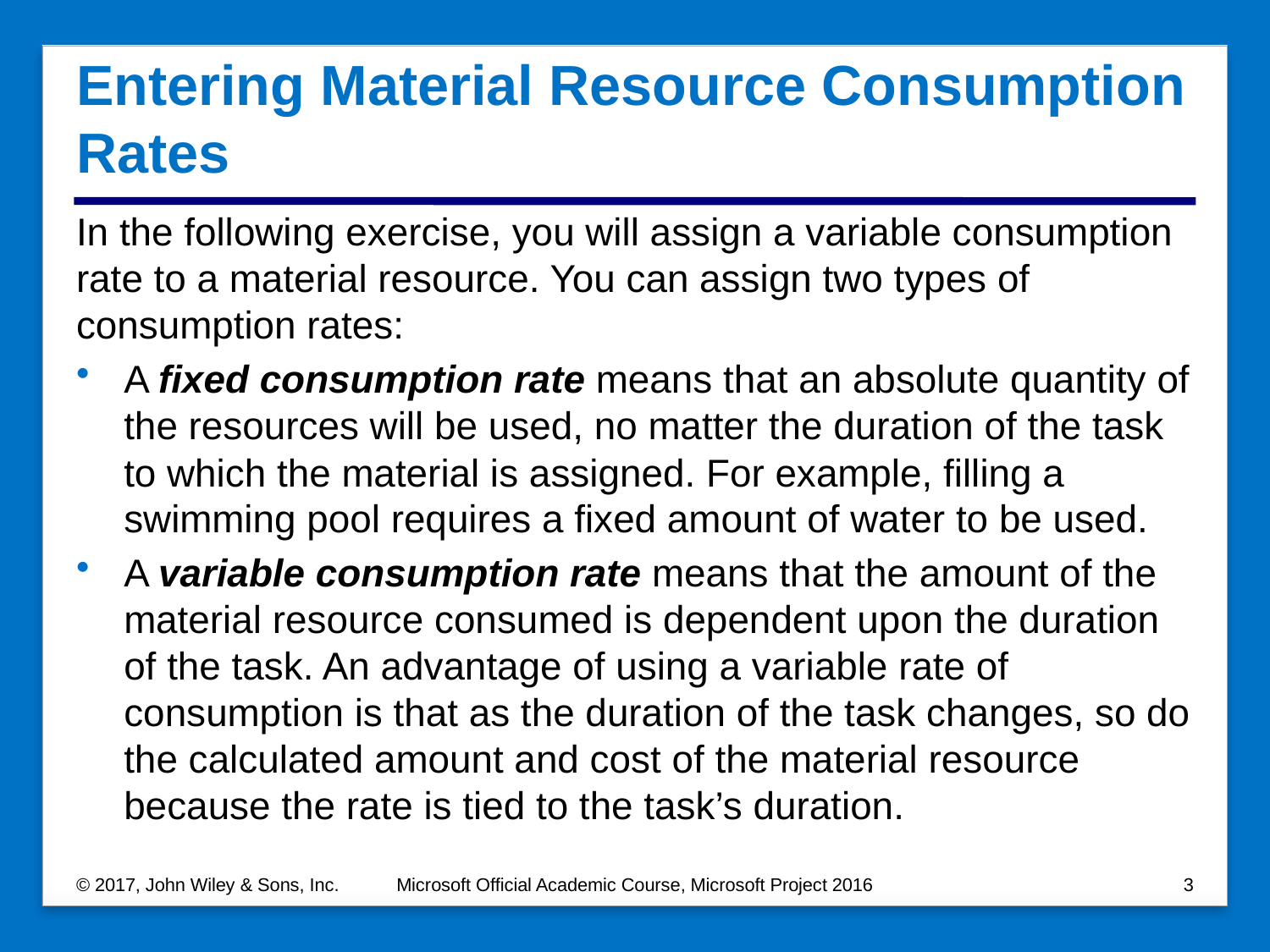

# Entering Material Resource Consumption Rates
In the following exercise, you will assign a variable consumption rate to a material resource. You can assign two types of consumption rates:
A fixed consumption rate means that an absolute quantity of the resources will be used, no matter the duration of the task to which the material is assigned. For example, filling a swimming pool requires a fixed amount of water to be used.
A variable consumption rate means that the amount of the material resource consumed is dependent upon the duration of the task. An advantage of using a variable rate of consumption is that as the duration of the task changes, so do the calculated amount and cost of the material resource because the rate is tied to the task’s duration.
© 2017, John Wiley & Sons, Inc.
Microsoft Official Academic Course, Microsoft Project 2016
3